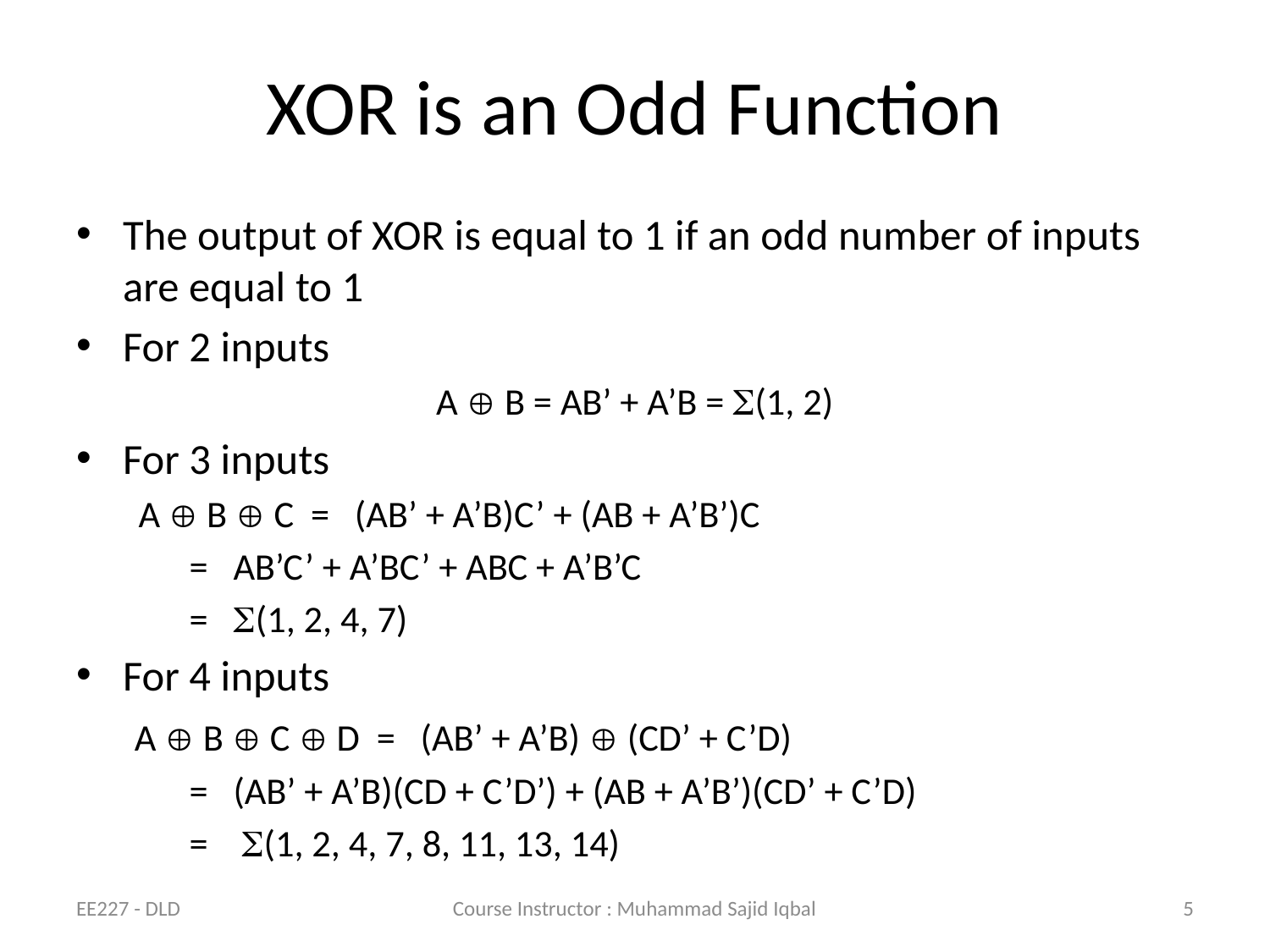

# XOR is an Odd Function
The output of XOR is equal to 1 if an odd number of inputs are equal to 1
For 2 inputs
A ⊕ B = AB’ + A’B = Σ(1, 2)
For 3 inputs
	A ⊕ B ⊕ C  =   (AB’ + A’B)C’ + (AB + A’B’)C
		      =   AB’C’ + A’BC’ + ABC + A’B’C
		      =   Σ(1, 2, 4, 7)
For 4 inputs
      A ⊕ B ⊕ C ⊕ D  =   (AB’ + A’B) ⊕ (CD’ + C’D)
		      =   (AB’ + A’B)(CD + C’D’) + (AB + A’B’)(CD’ + C’D)
		      =    Σ(1, 2, 4, 7, 8, 11, 13, 14)

EE227 - DLD
Course Instructor : Muhammad Sajid Iqbal
5